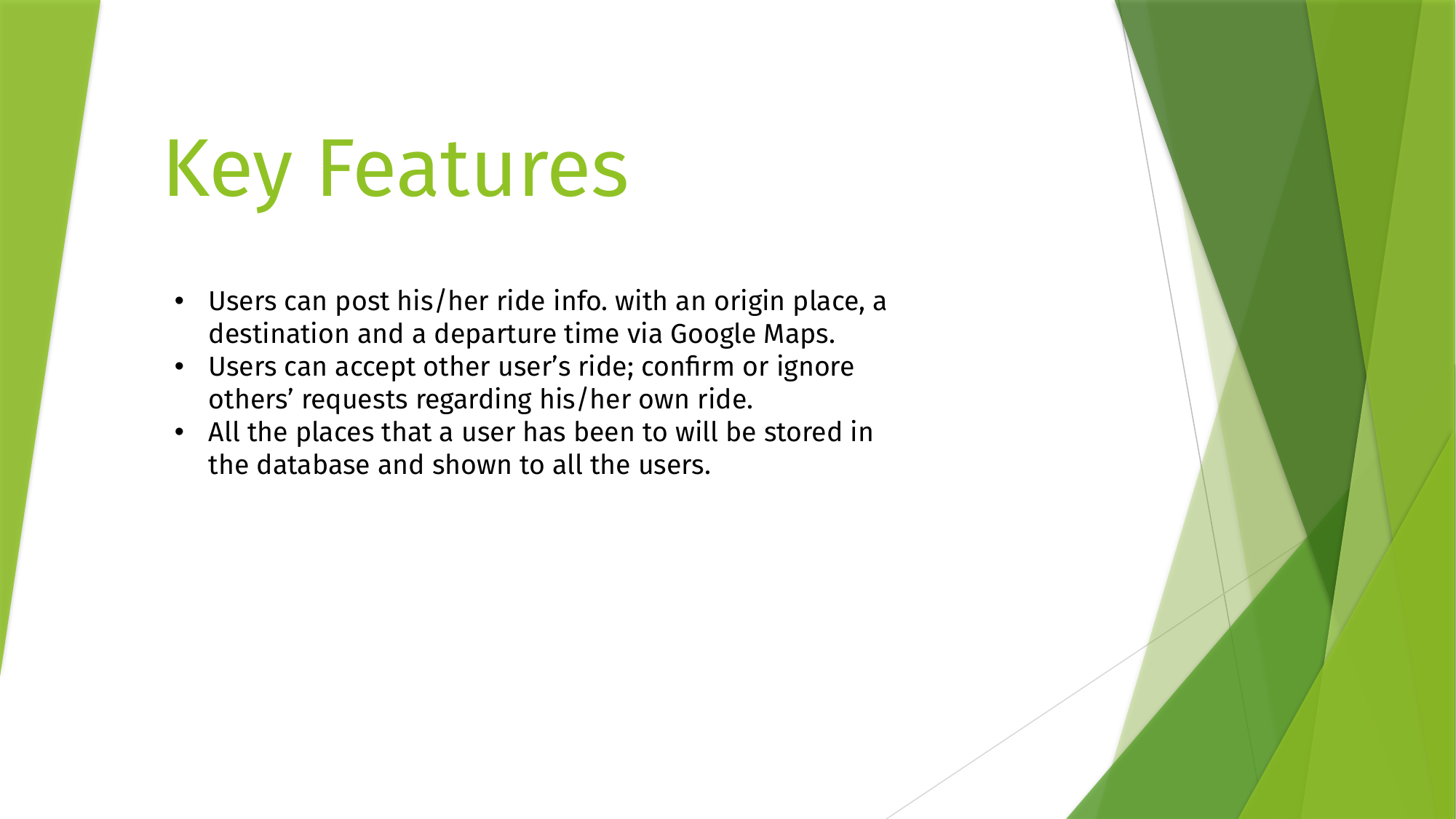

# Key Features
Users can post his/her ride info. with an origin place, a destination and a departure time via Google Maps.
Users can accept other user’s ride; confirm or ignore others’ requests regarding his/her own ride.
All the places that a user has been to will be stored in the database and shown to all the users.